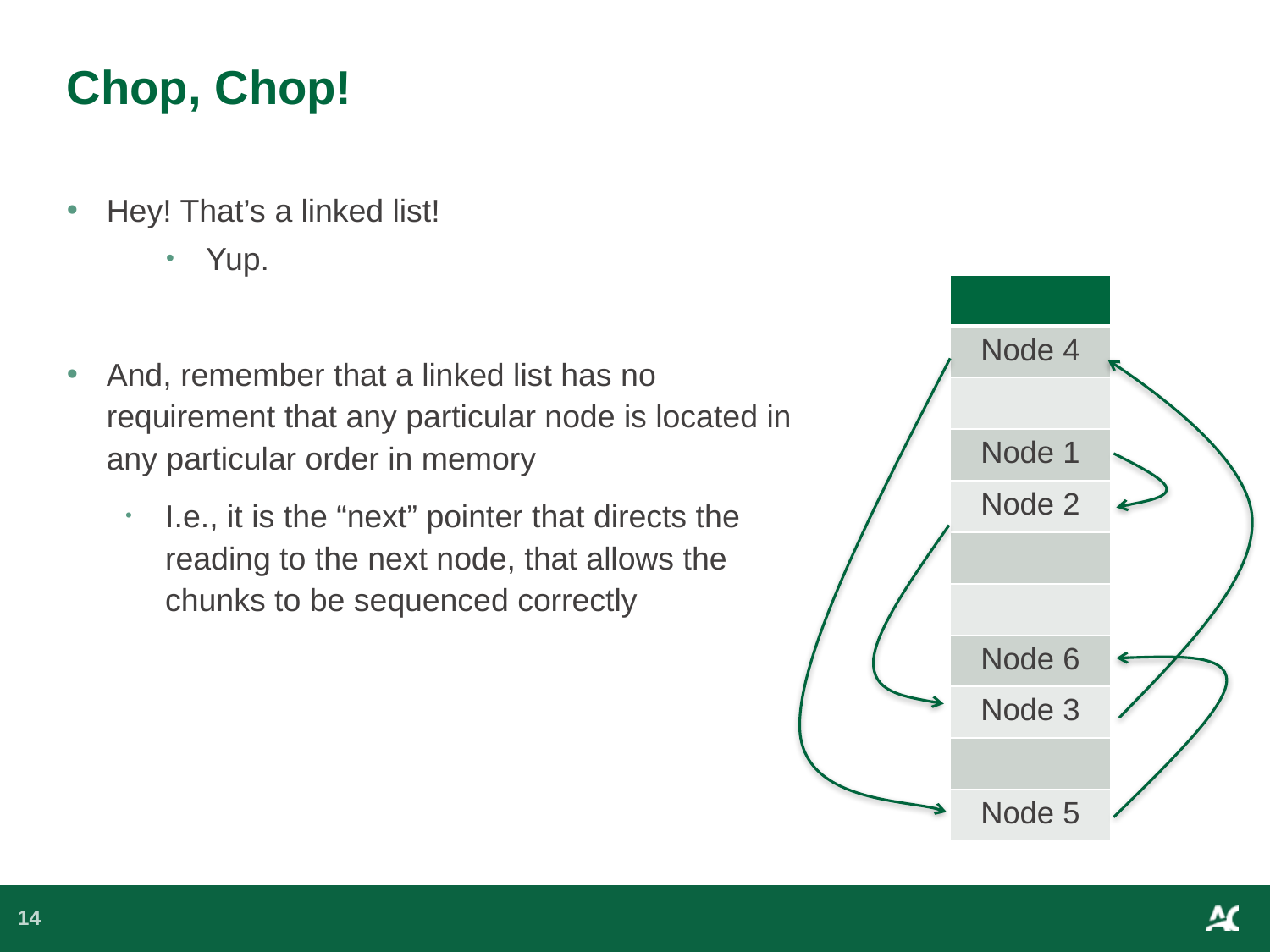

# Chop, Chop!
Hey! That’s a linked list!
Yup.

And, remember that a linked list has no requirement that any particular node is located in any particular order in memory
I.e., it is the “next” pointer that directs the reading to the next node, that allows the chunks to be sequenced correctly
|  |
| --- |
| Node 4 |
|  |
| Node 1 |
| Node 2 |
|  |
|  |
| Node 6 |
| Node 3 |
|  |
| Node 5 |

14